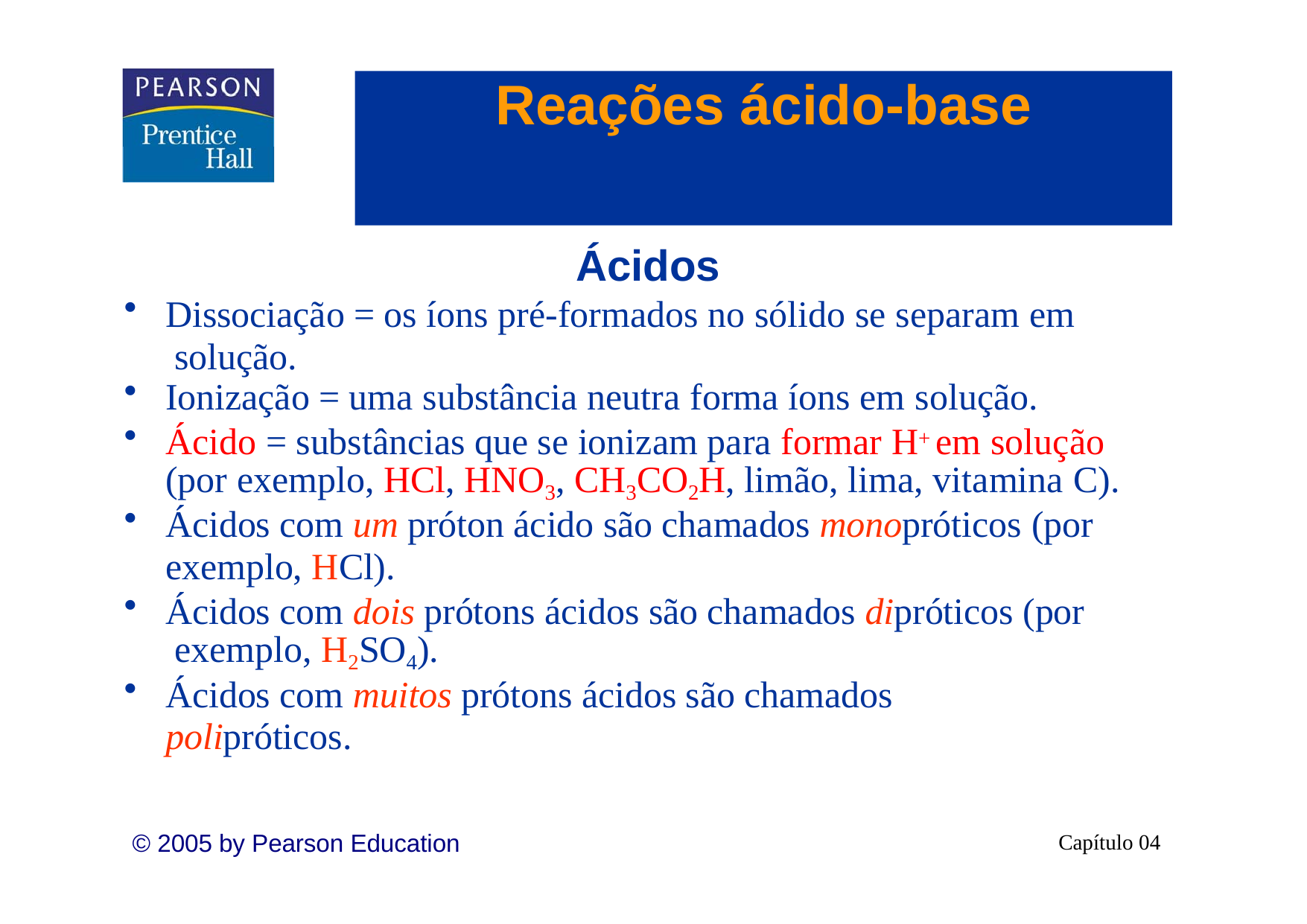

# Reações ácido-base
Ácidos
Dissociação = os íons pré-formados no sólido se separam em  solução.
Ionização = uma substância neutra forma íons em solução.
Ácido = substâncias que se ionizam para formar H+ em solução  (por exemplo, HCl, HNO3, CH3CO2H, limão, lima, vitamina C).
Ácidos com um próton ácido são chamados monopróticos (por
exemplo, HCl).
Ácidos com dois prótons ácidos são chamados dipróticos (por  exemplo, H2SO4).
Ácidos com muitos prótons ácidos são chamados polipróticos.

© 2005 by Pearson Education
Capítulo 04